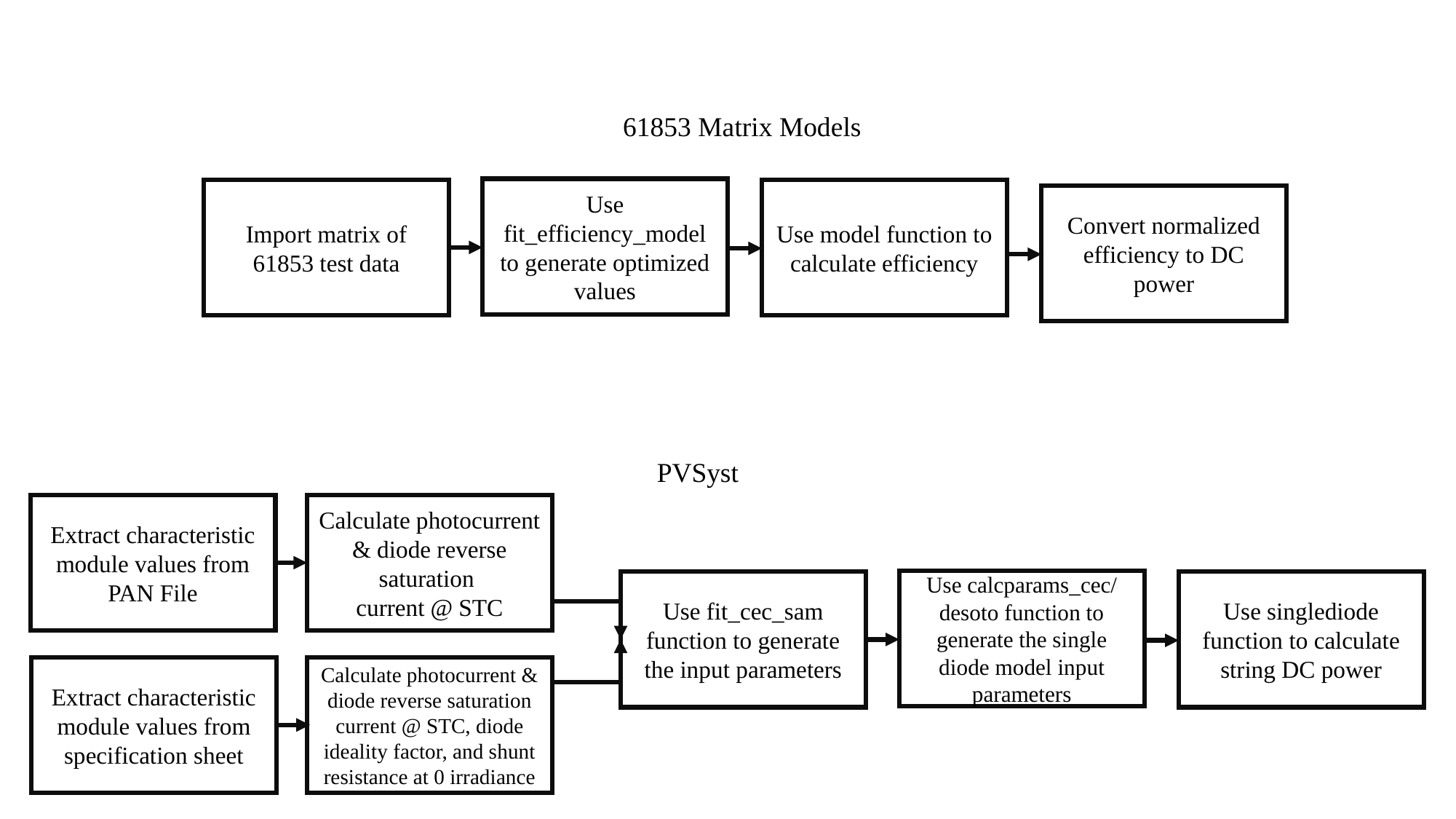

61853 Matrix Models
Use fit_efficiency_model to generate optimized values
Import matrix of 61853 test data
Use model function to calculate efficiency
Convert normalized efficiency to DC power
PVSyst
Extract characteristic module values from PAN File
Calculate photocurrent & diode reverse saturation
current @ STC
Use fit_cec_sam function to generate the input parameters
Calculate photocurrent & diode reverse saturation current @ STC, diode ideality factor, and shunt resistance at 0 irradiance
Use calcparams_cec/ desoto function to generate the single diode model input parameters
Use singlediode function to calculate string DC power
Extract characteristic module values from specification sheet